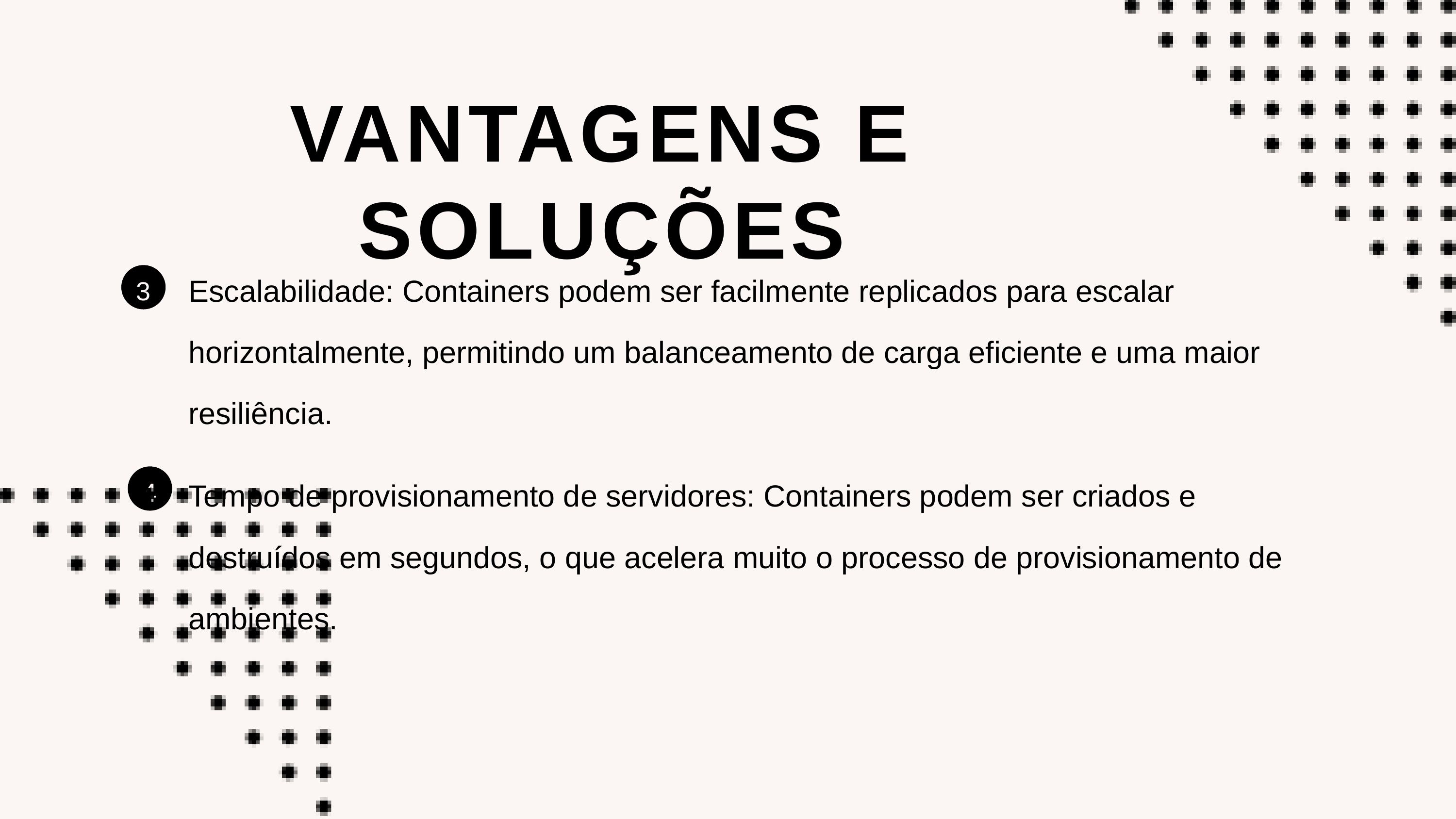

VANTAGENS E SOLUÇÕES
Escalabilidade: Containers podem ser facilmente replicados para escalar horizontalmente, permitindo um balanceamento de carga eficiente e uma maior resiliência.
3

Tempo de provisionamento de servidores: Containers podem ser criados e destruídos em segundos, o que acelera muito o processo de provisionamento de ambientes.
4